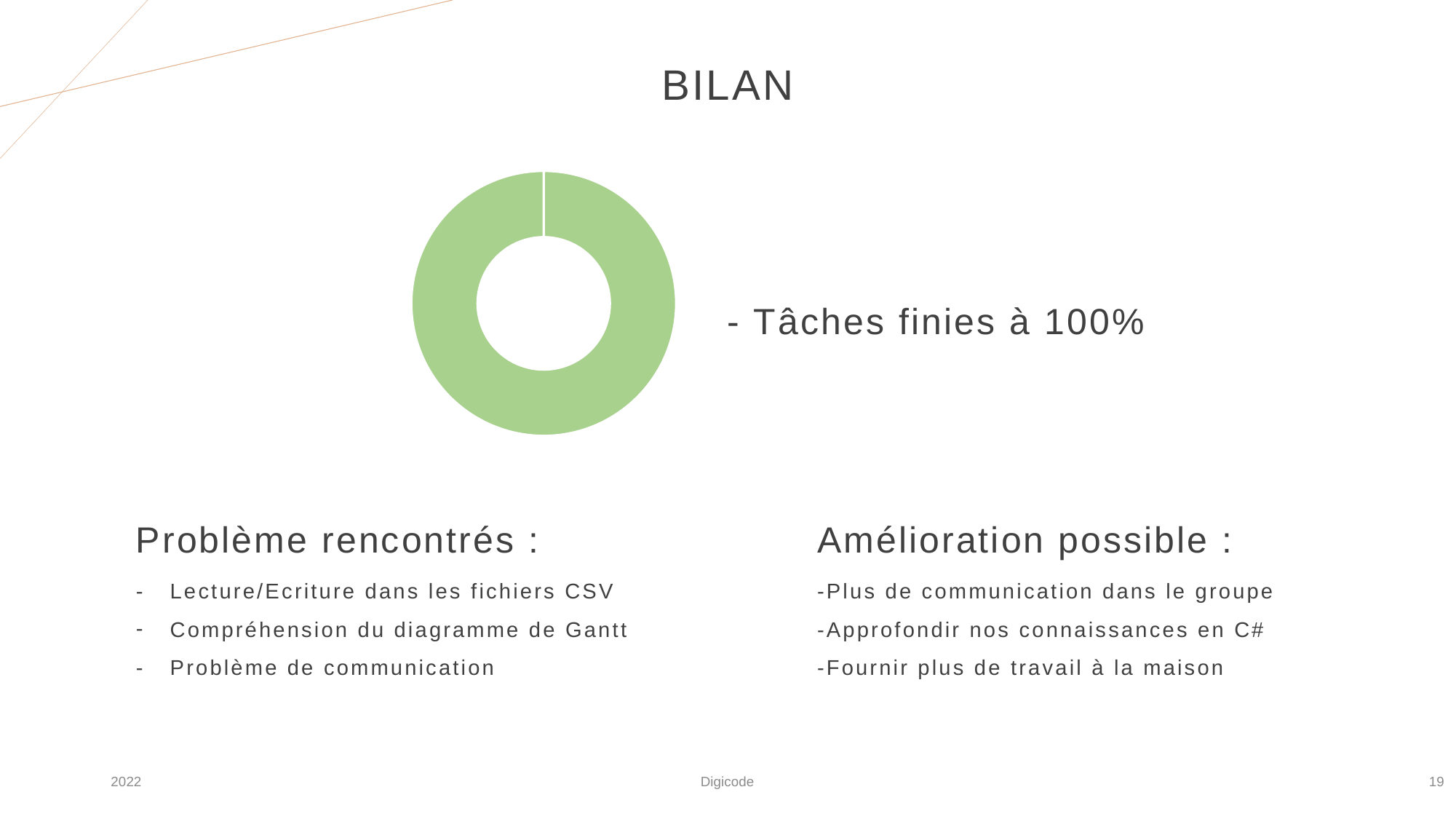

# Bilan

### Chart

| Category | Ventes |
|---|---|
|  | None |
| Tout | 100.0 |
- Tâches finies à 100%
Problème rencontrés :
Amélioration possible :
-   Lecture/Ecriture dans les fichiers CSV
Compréhension du diagramme de Gantt
-   Problème de communication
-Plus de communication dans le groupe
-Approfondir nos connaissances en C#
-Fournir plus de travail à la maison
2022
Digicode
19